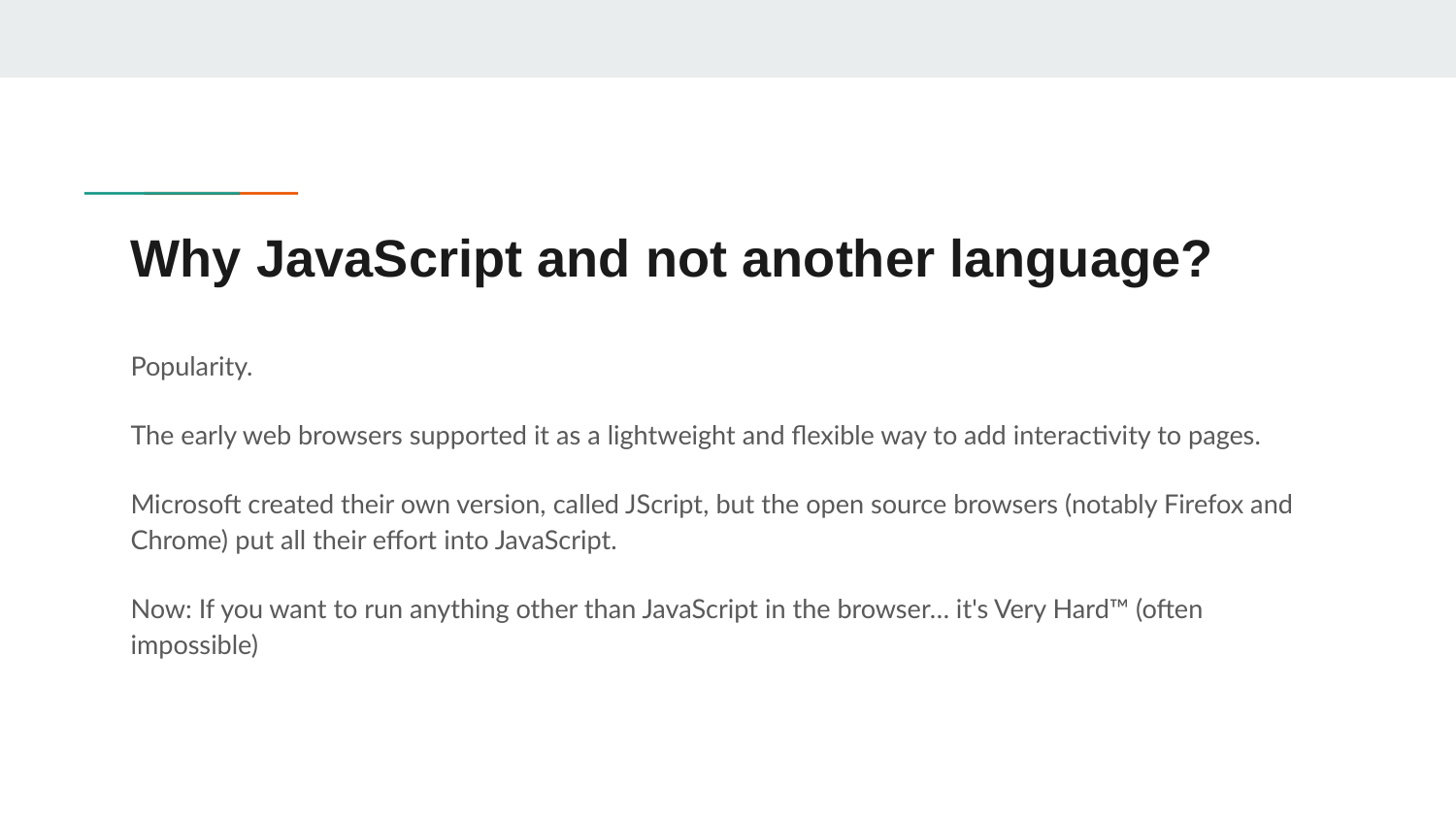

# Why JavaScript and not another language?
Popularity.
The early web browsers supported it as a lightweight and flexible way to add interactivity to pages.
Microsoft created their own version, called JScript, but the open source browsers (notably Firefox and Chrome) put all their effort into JavaScript.
Now: If you want to run anything other than JavaScript in the browser… it's Very Hard™ (often impossible)